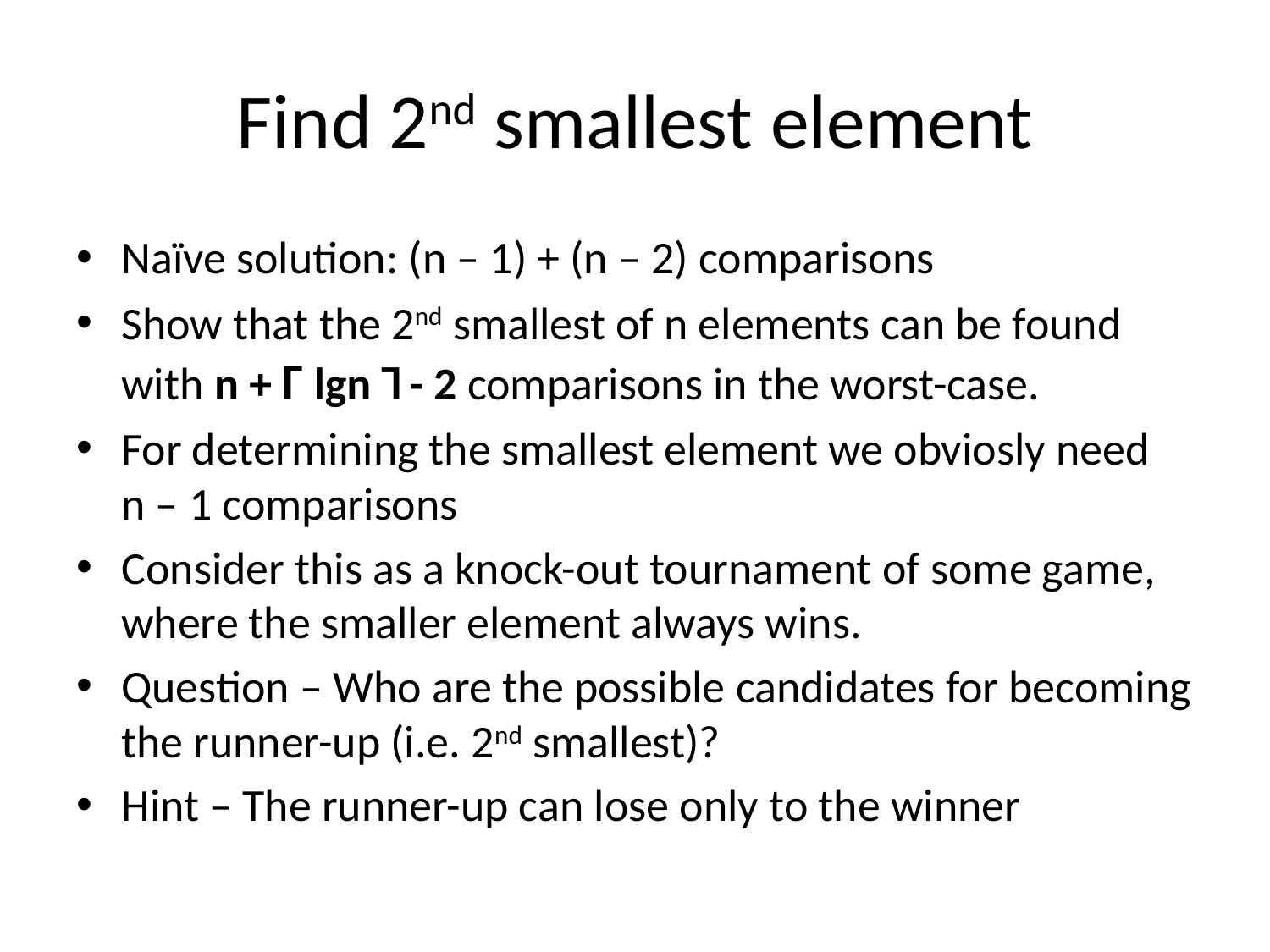

# Find 2nd smallest element
Naïve solution: (n – 1) + (n – 2) comparisons
Show that the 2nd smallest of n elements can be found with n + Γ lgn ˥ - 2 comparisons in the worst-case.
For determining the smallest element we obviosly need    n – 1 comparisons
Consider this as a knock-out tournament of some game, where the smaller element always wins.
Question – Who are the possible candidates for becoming the runner-up (i.e. 2nd smallest)?
Hint – The runner-up can lose only to the winner